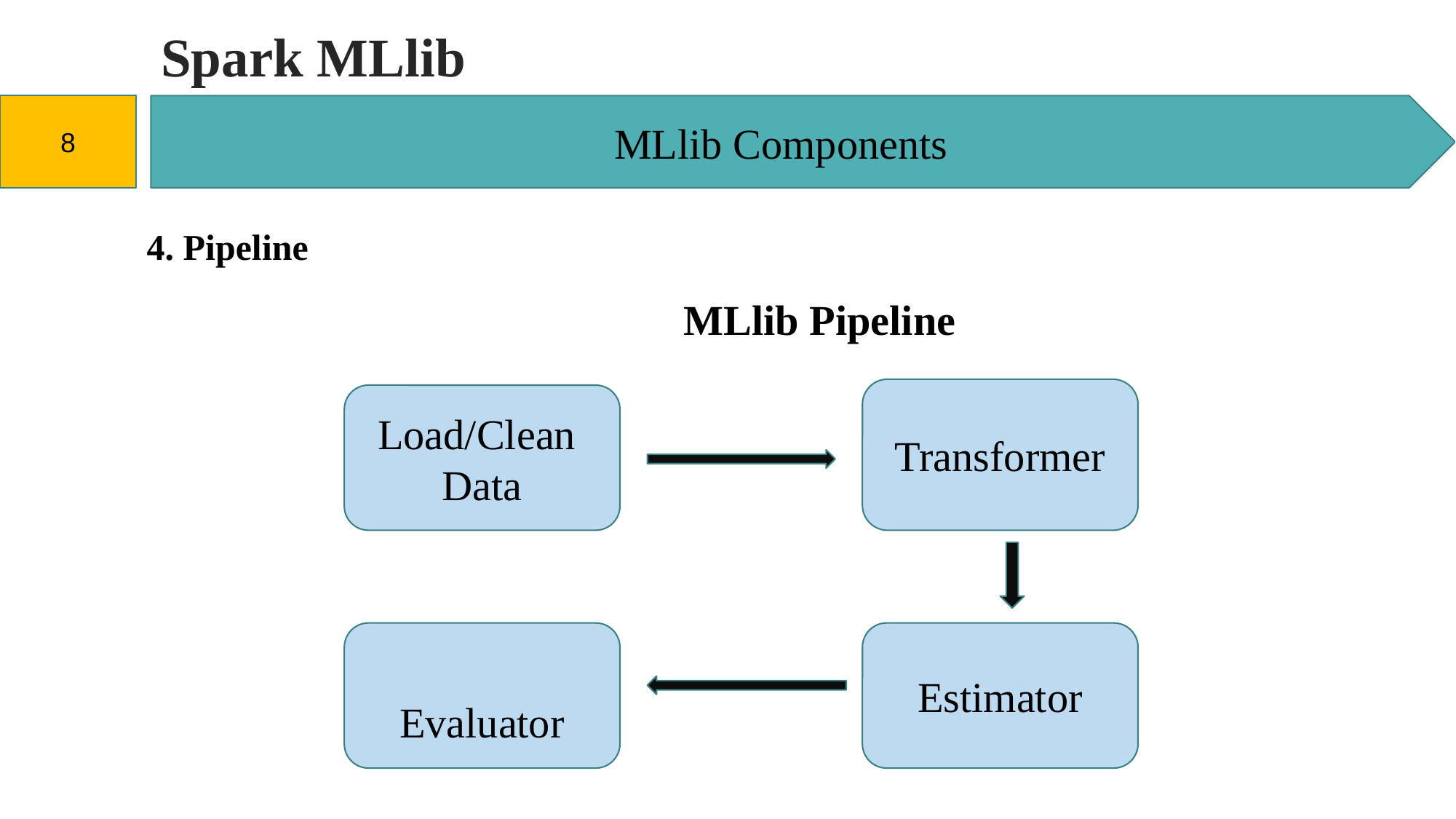

# Spark MLlib
MLlib Components
8
4. Pipeline
MLlib Pipeline
Transformer
Load/Clean
Data

Evaluator
Estimator